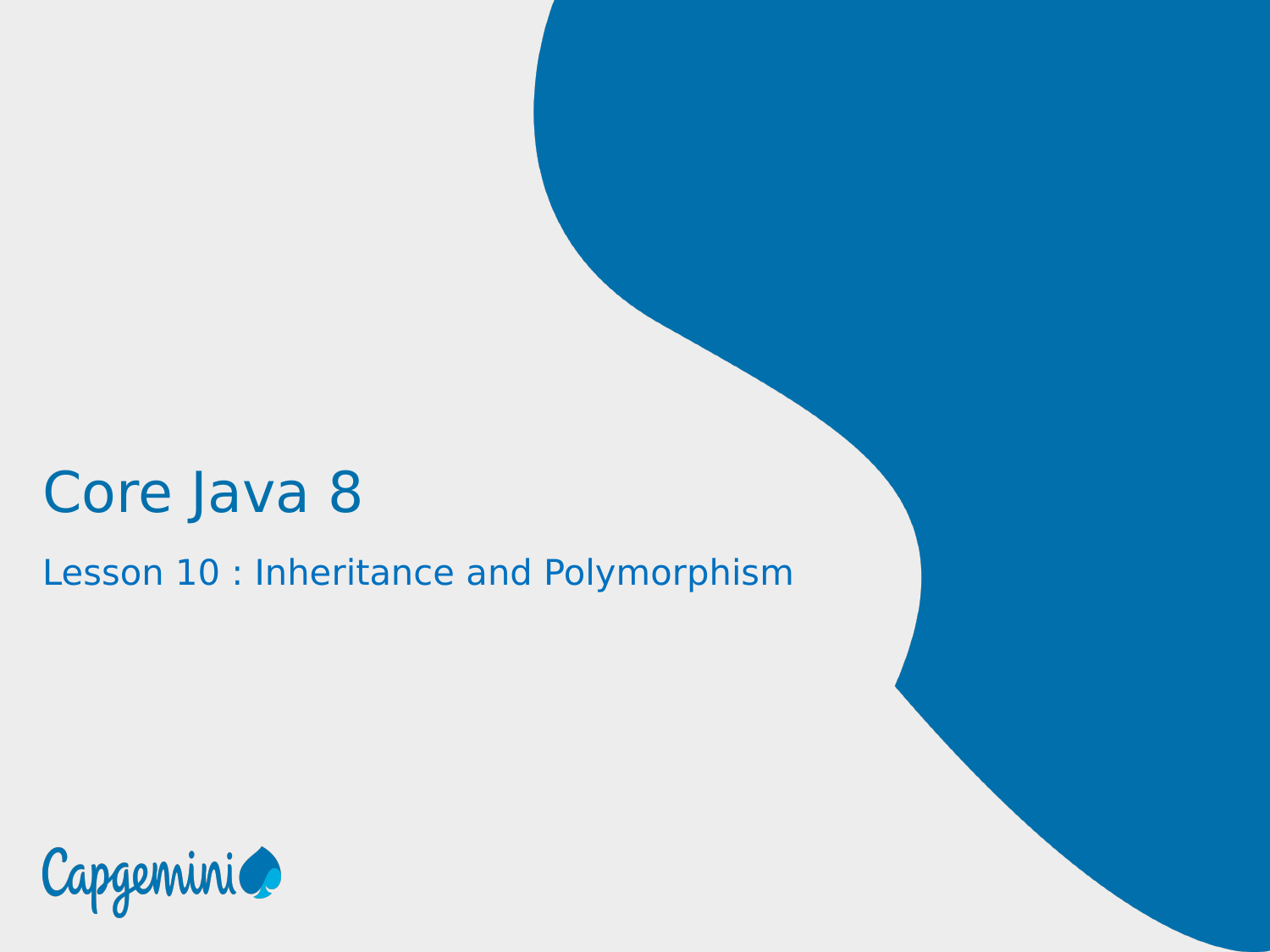

# Core Java 8

Lesson 10 : Inheritance and Polymorphism